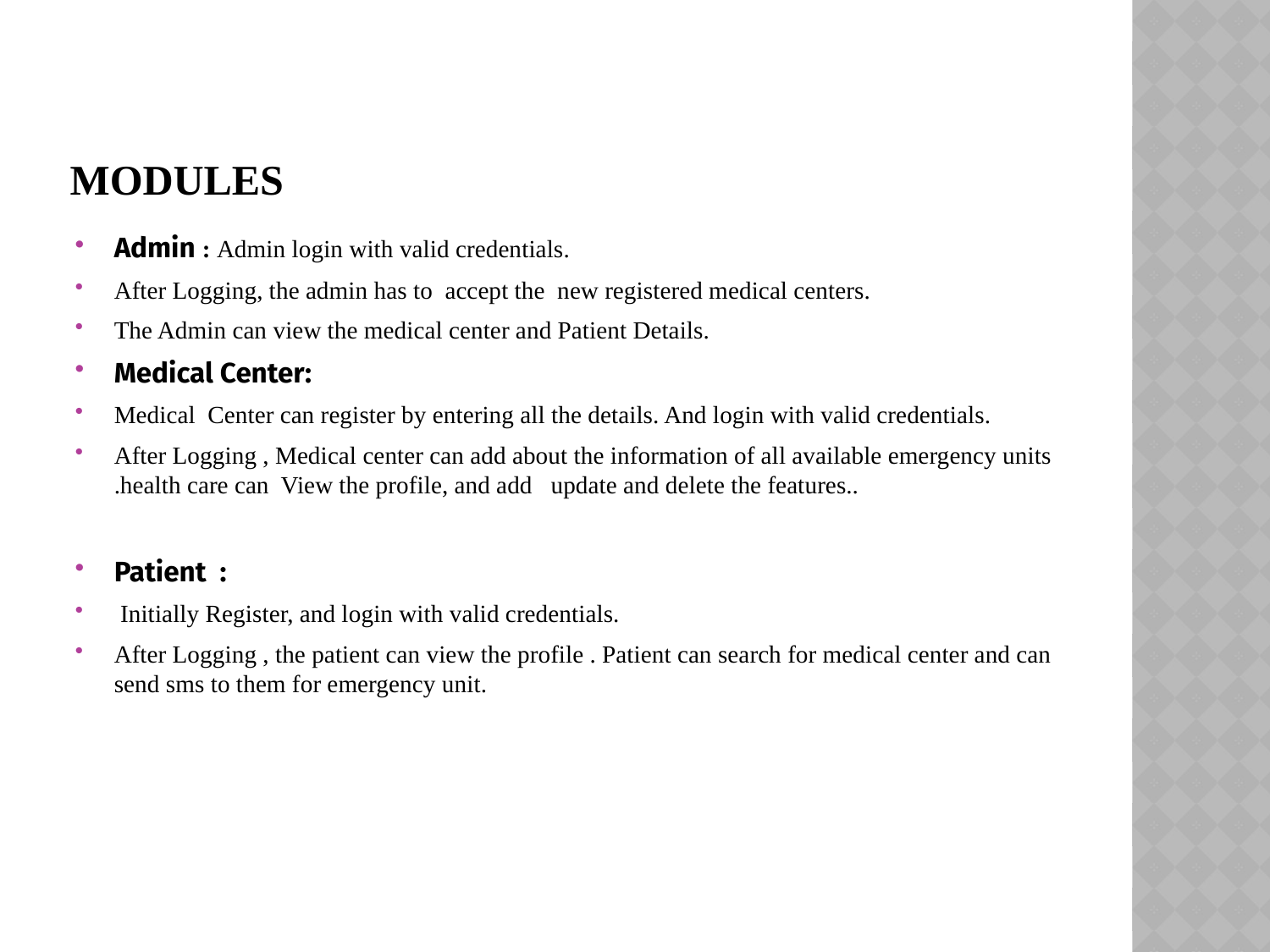

# Modules
Admin : Admin login with valid credentials.
After Logging, the admin has to  accept the  new registered medical centers.
The Admin can view the medical center and Patient Details.
Medical Center:
Medical  Center can register by entering all the details. And login with valid credentials.
After Logging , Medical center can add about the information of all available emergency units .health care can  View the profile, and add   update and delete the features..

Patient  :
 Initially Register, and login with valid credentials.
After Logging , the patient can view the profile . Patient can search for medical center and can send sms to them for emergency unit.